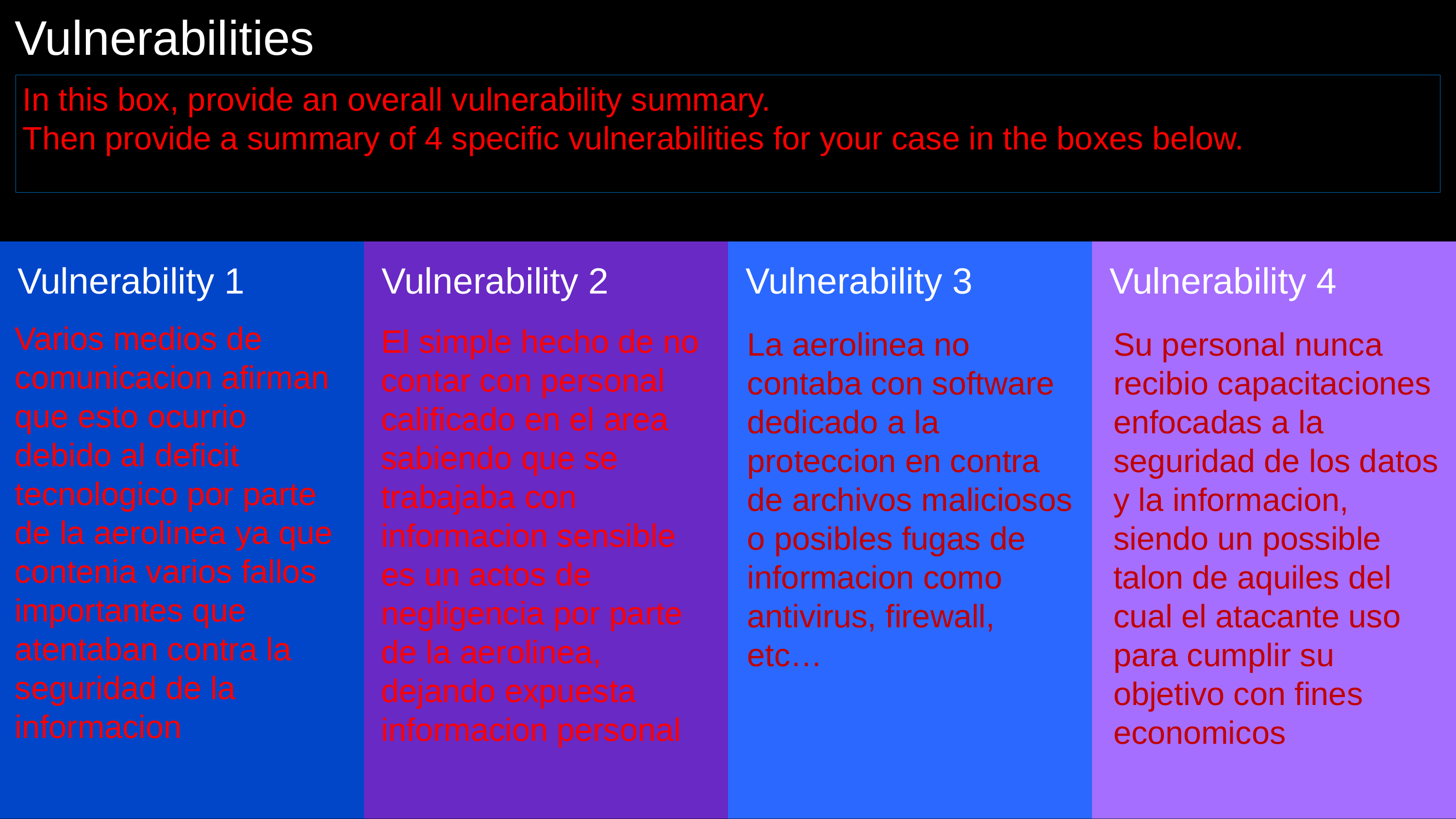

# Vulnerabilities
In this box, provide an overall vulnerability summary.
Then provide a summary of 4 specific vulnerabilities for your case in the boxes below.

Vulnerability 3
Vulnerability 4

Vulnerability 1
Vulnerability 2
Varios medios de comunicacion afirman que esto ocurrio debido al deficit tecnologico por parte de la aerolinea ya que contenia varios fallos importantes que atentaban contra la seguridad de la informacion
El simple hecho de no contar con personal calificado en el area sabiendo que se trabajaba con informacion sensible es un actos de negligencia por parte de la aerolinea, dejando expuesta informacion personal
La aerolinea no contaba con software dedicado a la proteccion en contra de archivos maliciosos o posibles fugas de informacion como antivirus, firewall, etc…
Su personal nunca recibio capacitaciones enfocadas a la seguridad de los datos y la informacion, siendo un possible talon de aquiles del cual el atacante uso para cumplir su objetivo con fines economicos